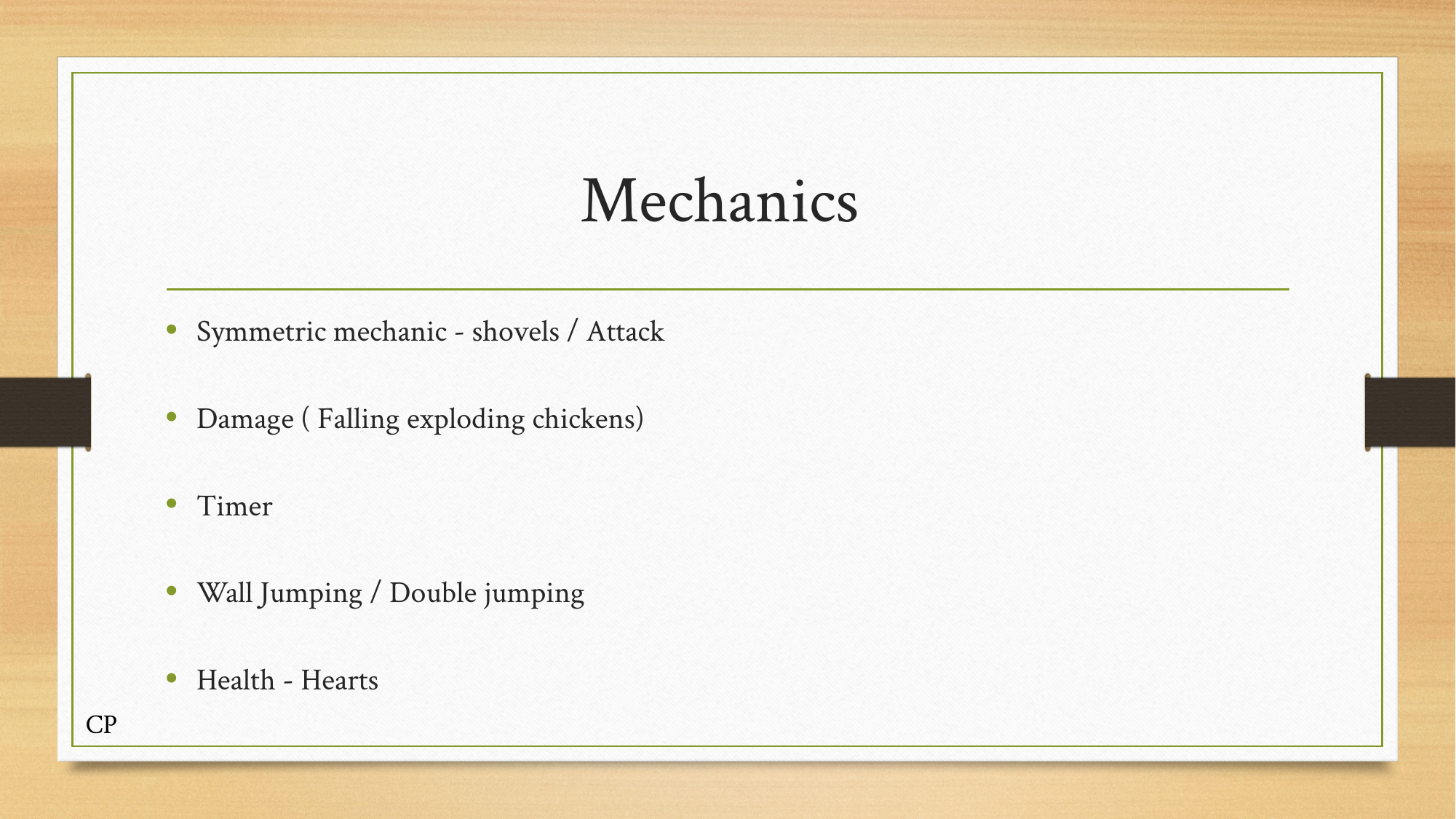

# Mechanics
Symmetric mechanic - shovels / Attack
Damage ( Falling exploding chickens)
Timer
Wall Jumping / Double jumping
Health - Hearts
CP